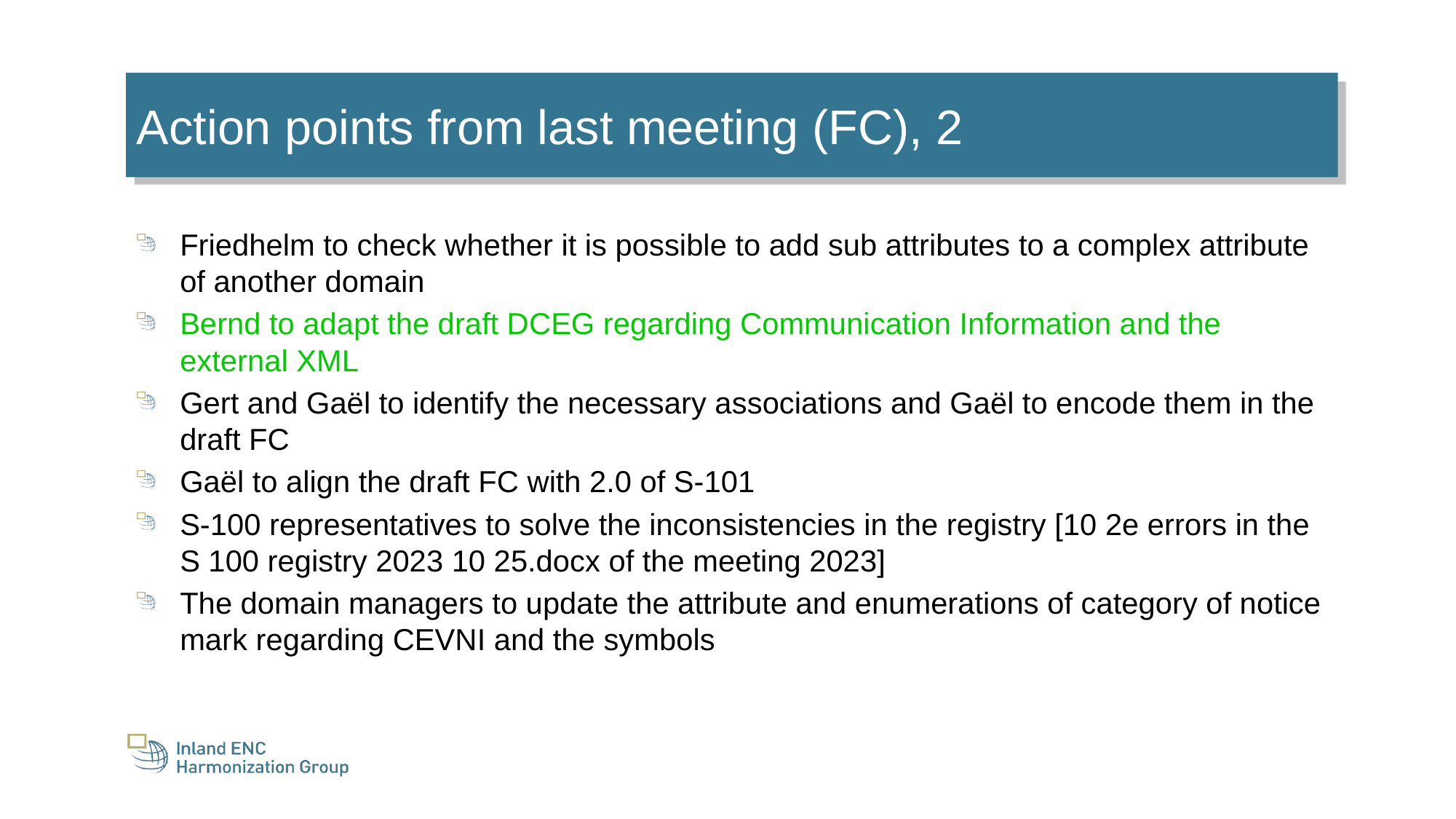

Action points from last meeting (FC), 2
Friedhelm to check whether it is possible to add sub attributes to a complex attribute of another domain
Bernd to adapt the draft DCEG regarding Communication Information and the external XML
Gert and Gaël to identify the necessary associations and Gaël to encode them in the draft FC
Gaël to align the draft FC with 2.0 of S-101
S-100 representatives to solve the inconsistencies in the registry [10 2e errors in the S 100 registry 2023 10 25.docx of the meeting 2023]
The domain managers to update the attribute and enumerations of category of notice mark regarding CEVNI and the symbols